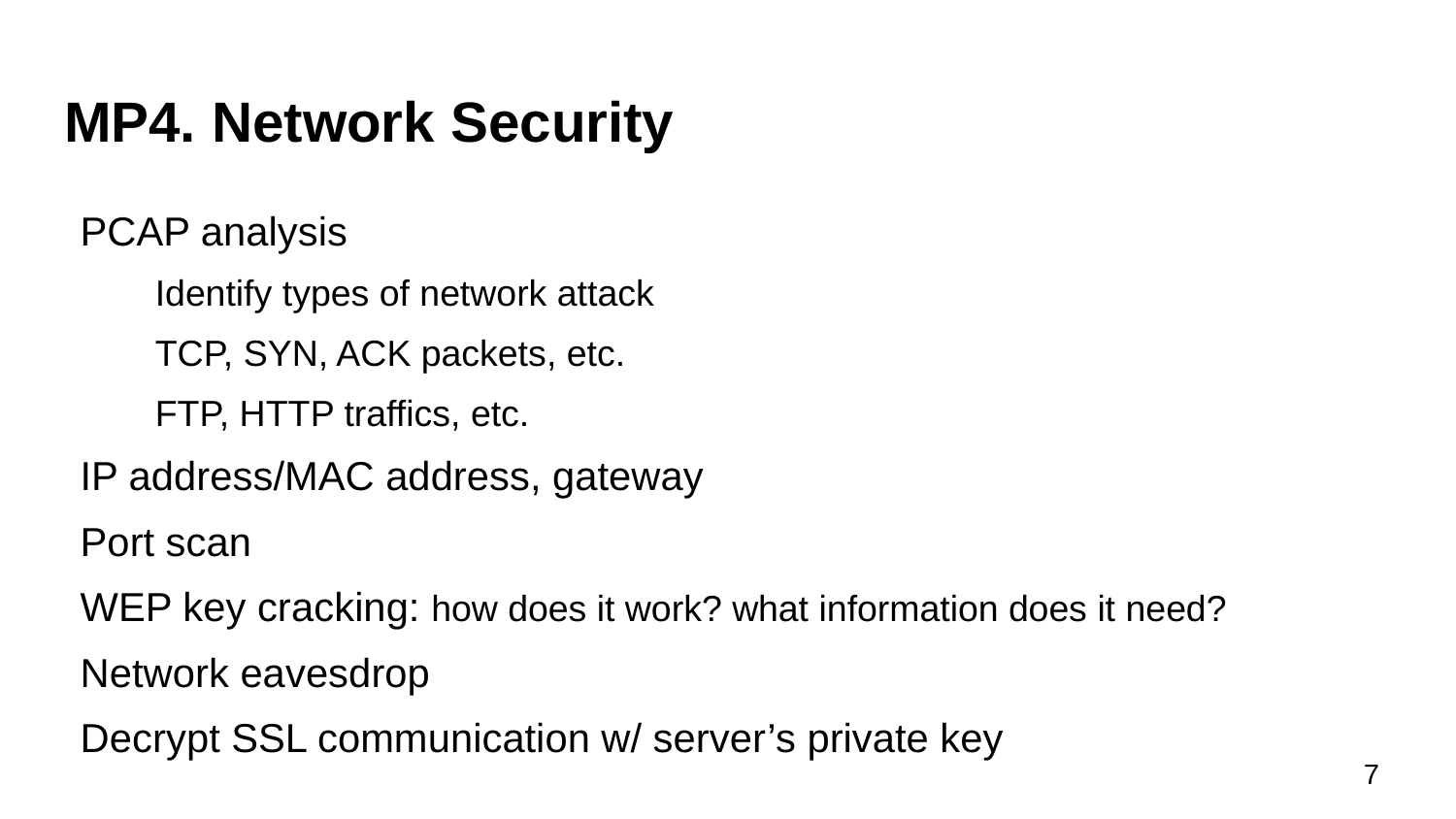

# MP4. Network Security
PCAP analysis
Identify types of network attack
TCP, SYN, ACK packets, etc.
FTP, HTTP traffics, etc.
IP address/MAC address, gateway
Port scan
WEP key cracking: how does it work? what information does it need?
Network eavesdrop
Decrypt SSL communication w/ server’s private key
7